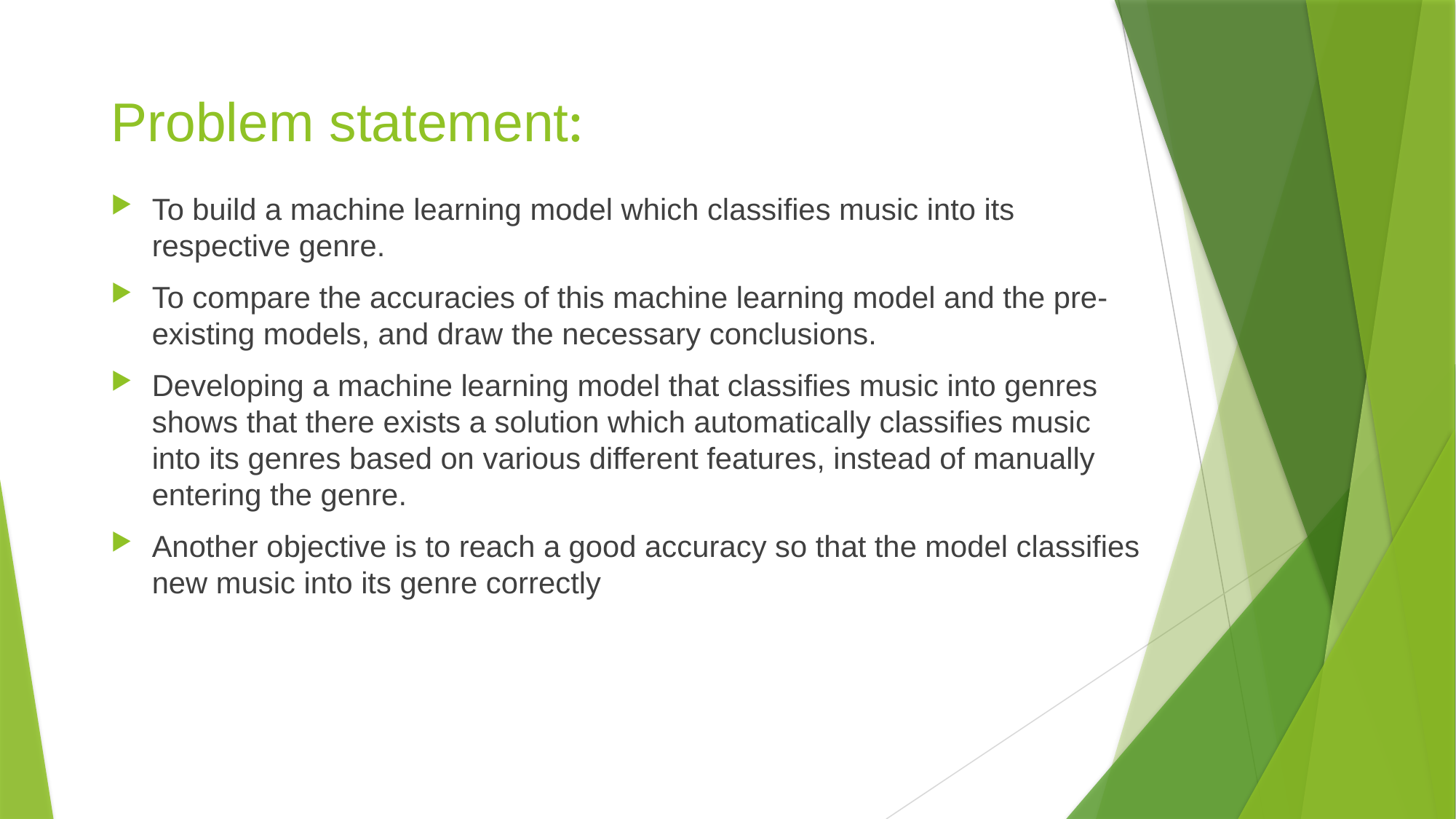

# Problem statement:
To build a machine learning model which classifies music into its respective genre.
To compare the accuracies of this machine learning model and the pre-existing models, and draw the necessary conclusions.
Developing a machine learning model that classifies music into genres shows that there exists a solution which automatically classifies music into its genres based on various different features, instead of manually entering the genre.
Another objective is to reach a good accuracy so that the model classifies new music into its genre correctly